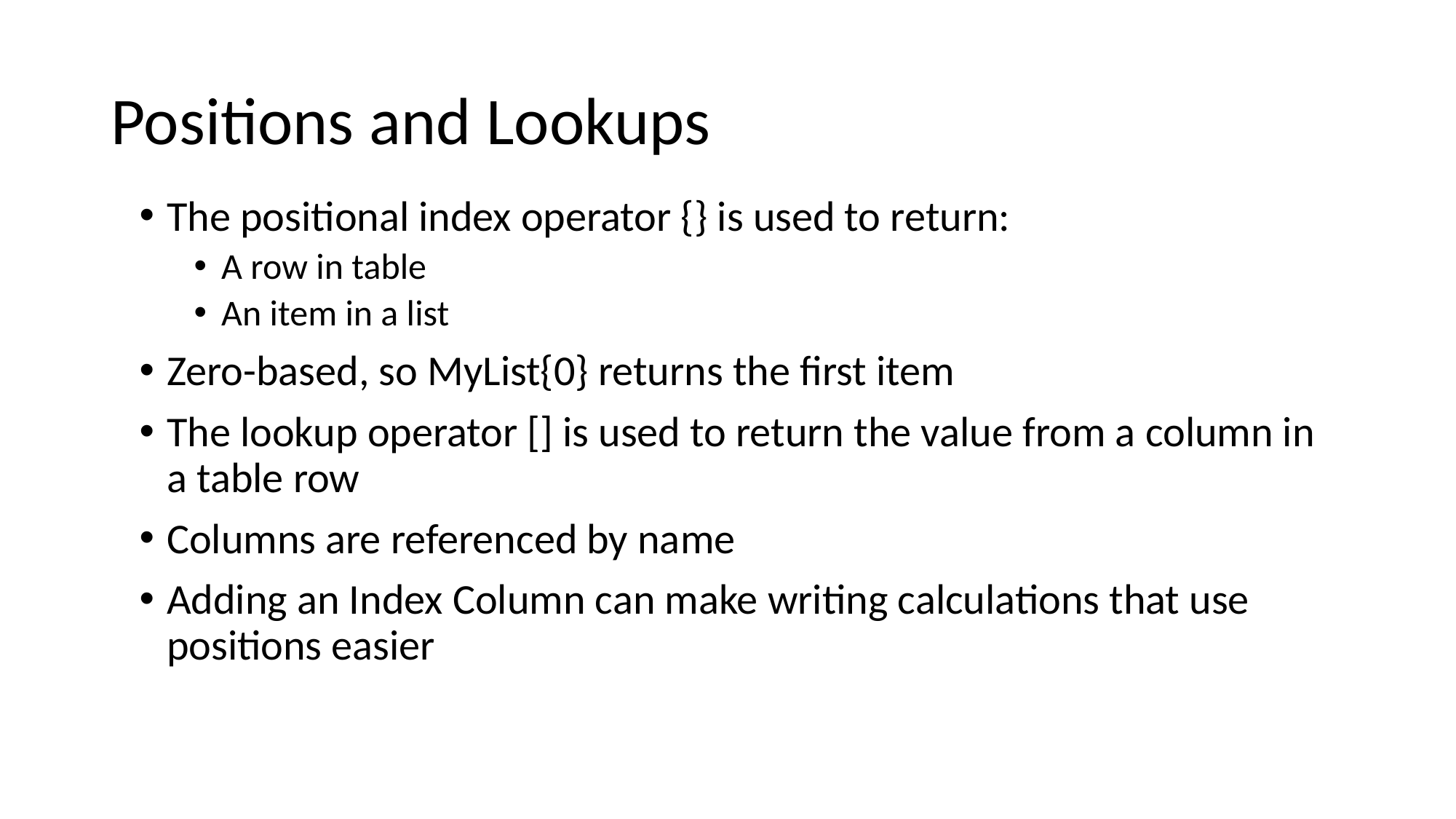

# Positions and Lookups
The positional index operator {} is used to return:
A row in table
An item in a list
Zero-based, so MyList{0} returns the first item
The lookup operator [] is used to return the value from a column in a table row
Columns are referenced by name
Adding an Index Column can make writing calculations that use positions easier